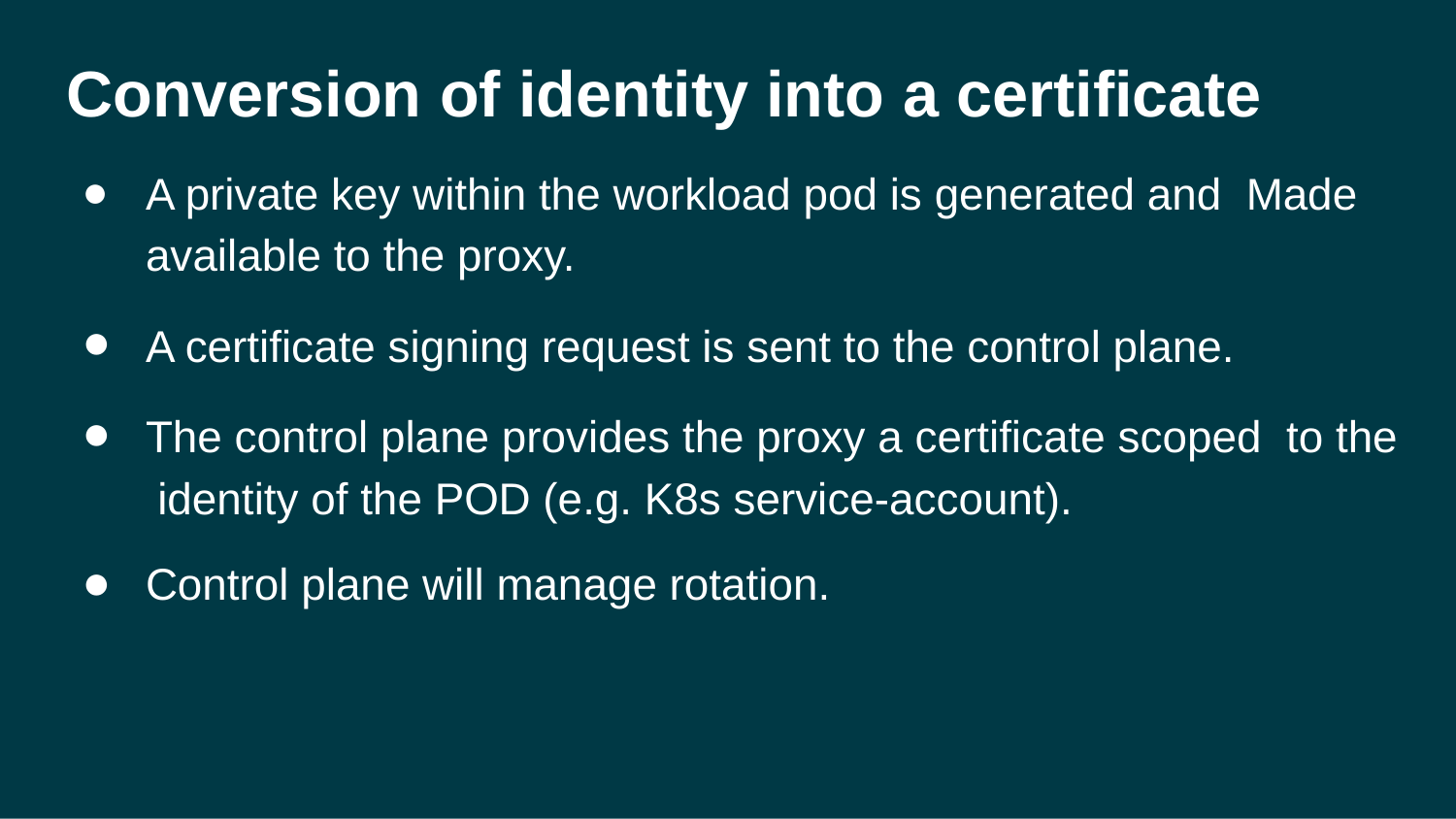

# Conversion of identity into a certificate
A private key within the workload pod is generated and  Made available to the proxy.
A certificate signing request is sent to the control plane.
The control plane provides the proxy a certificate scoped  to the identity of the POD (e.g. K8s service-account).
Control plane will manage rotation.
●
●
●